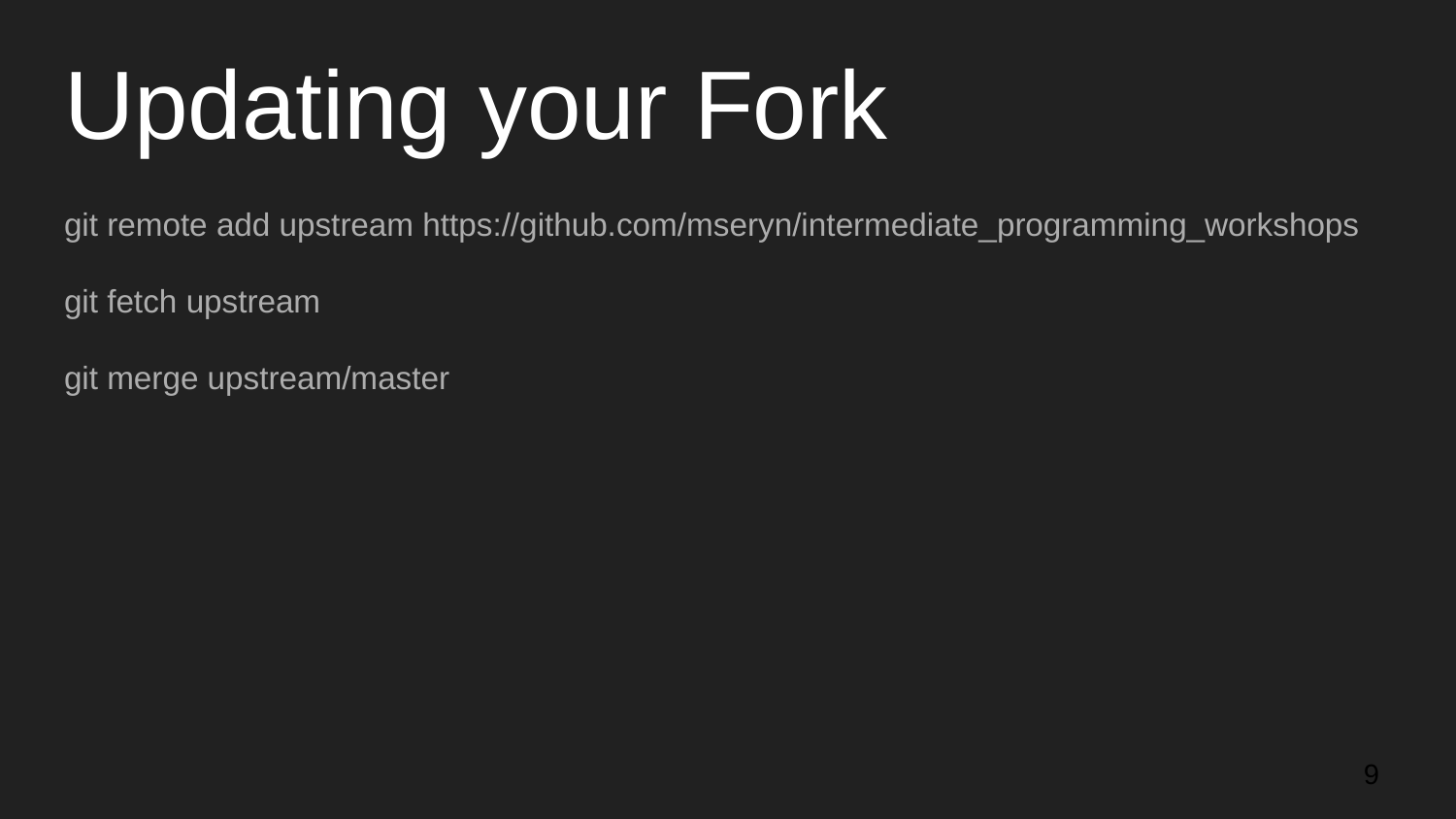

# Updating your Fork
git remote add upstream https://github.com/mseryn/intermediate_programming_workshops
git fetch upstream
git merge upstream/master

9